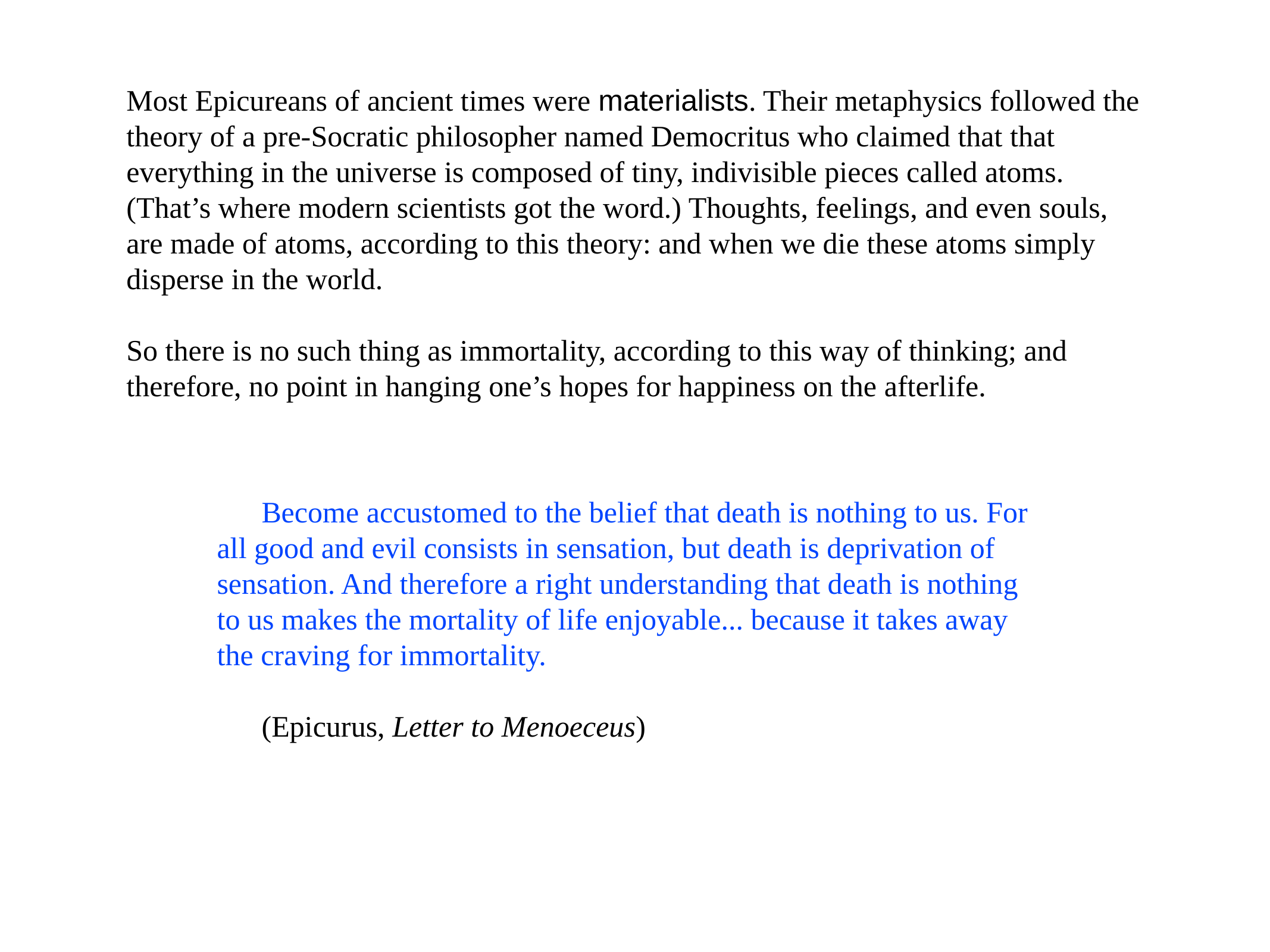

Most Epicureans of ancient times were materialists. Their metaphysics followed the theory of a pre-Socratic philosopher named Democritus who claimed that that everything in the universe is composed of tiny, indivisible pieces called atoms. (That’s where modern scientists got the word.) Thoughts, feelings, and even souls, are made of atoms, according to this theory: and when we die these atoms simply disperse in the world.

So there is no such thing as immortality, according to this way of thinking; and therefore, no point in hanging one’s hopes for happiness on the afterlife.
Become accustomed to the belief that death is nothing to us. For all good and evil consists in sensation, but death is deprivation of sensation. And therefore a right understanding that death is nothing to us makes the mortality of life enjoyable... because it takes away the craving for immortality.

(Epicurus, Letter to Menoeceus)